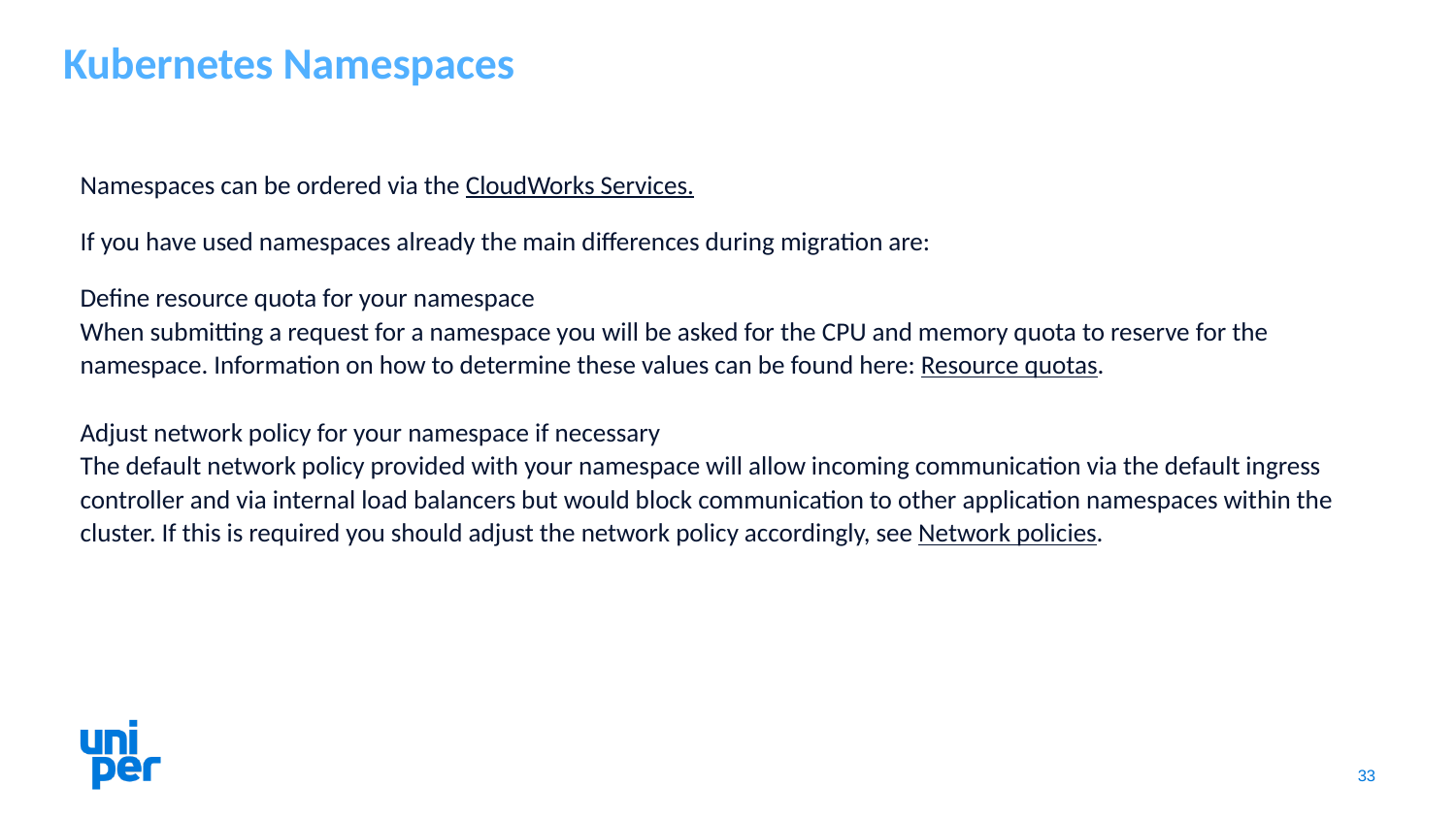

# Kubernetes Namespaces
Namespaces can be ordered via the CloudWorks Services.
If you have used namespaces already the main differences during migration are:
Define resource quota for your namespace
When submitting a request for a namespace you will be asked for the CPU and memory quota to reserve for the namespace. Information on how to determine these values can be found here: Resource quotas.
Adjust network policy for your namespace if necessary
The default network policy provided with your namespace will allow incoming communication via the default ingress controller and via internal load balancers but would block communication to other application namespaces within the cluster. If this is required you should adjust the network policy accordingly, see Network policies.

33